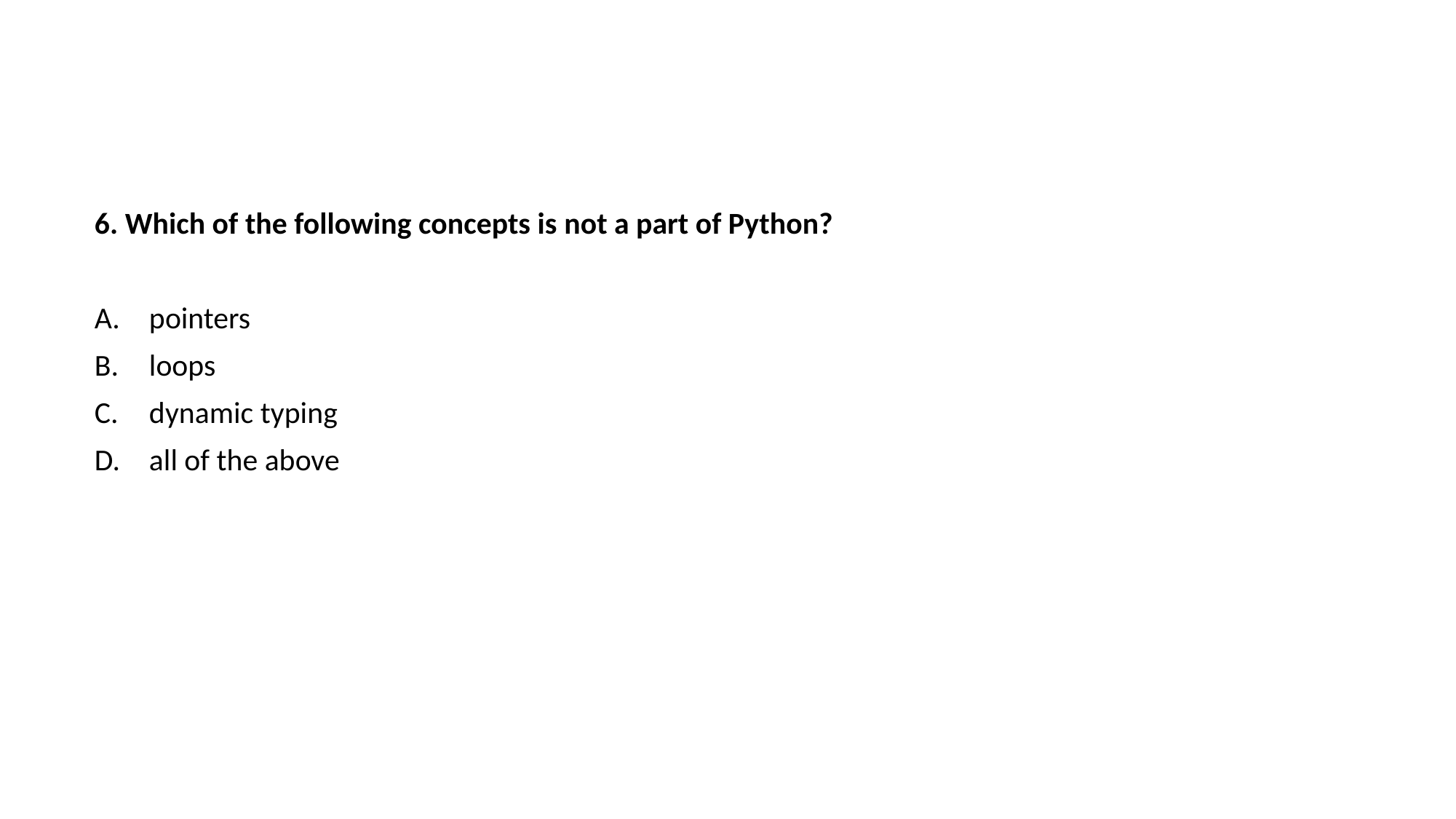

6. Which of the following concepts is not a part of Python?

pointers
loops
dynamic typing
all of the above